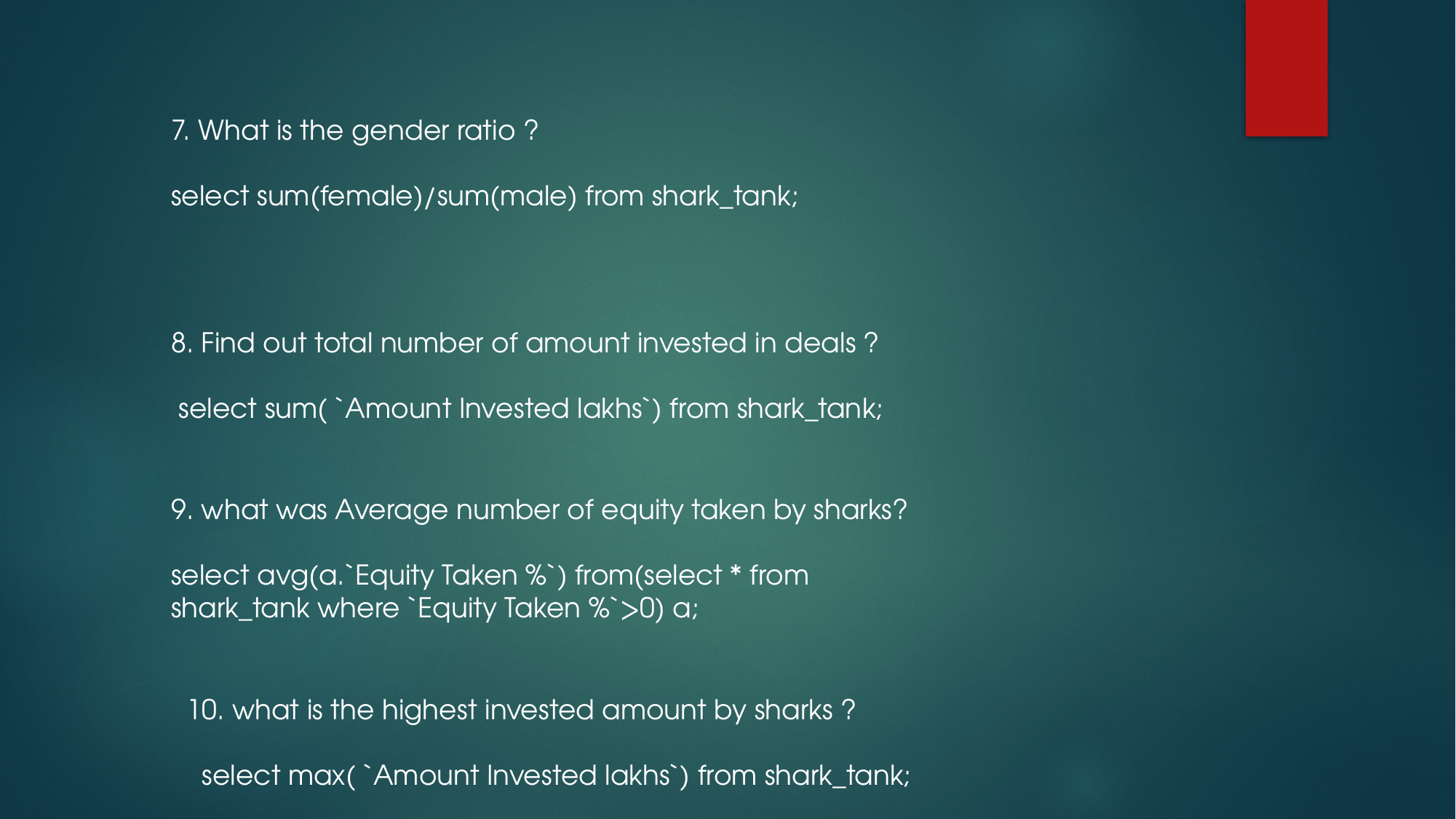

7. What is the gender ratio ?

select sum(female)/sum(male) from shark_tank;
8. Find out total number of amount invested in deals ?

 select sum( `Amount Invested lakhs`) from shark_tank;
9. what was Average number of equity taken by sharks?

select avg(a.`Equity Taken %`) from(select * from    shark_tank where `Equity Taken %`>0) a;
10. what is the highest invested amount by sharks ?

  select max( `Amount Invested lakhs`) from shark_tank;